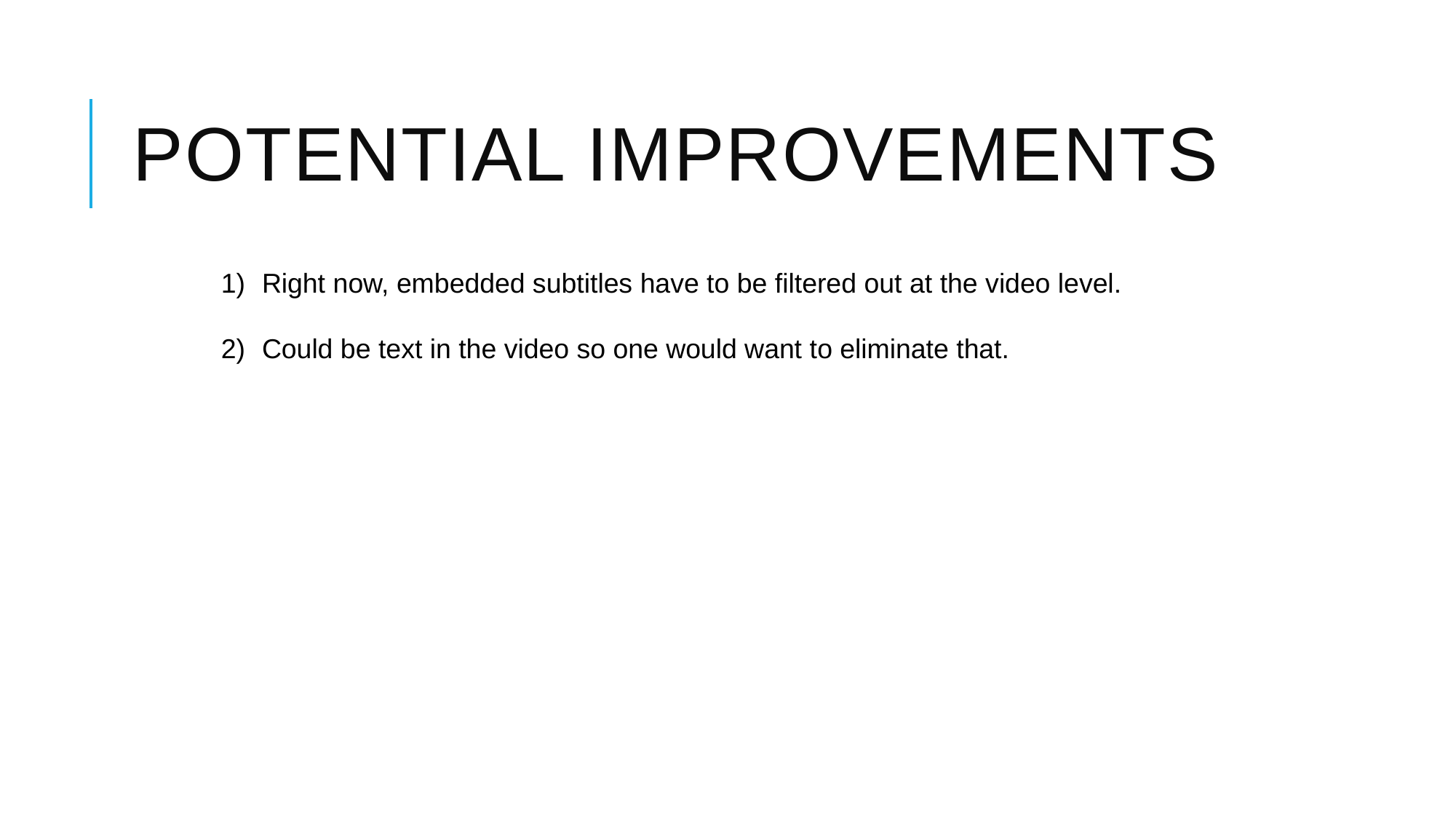

# Potential improvements
Right now, embedded subtitles have to be filtered out at the video level.

Could be text in the video so one would want to eliminate that.